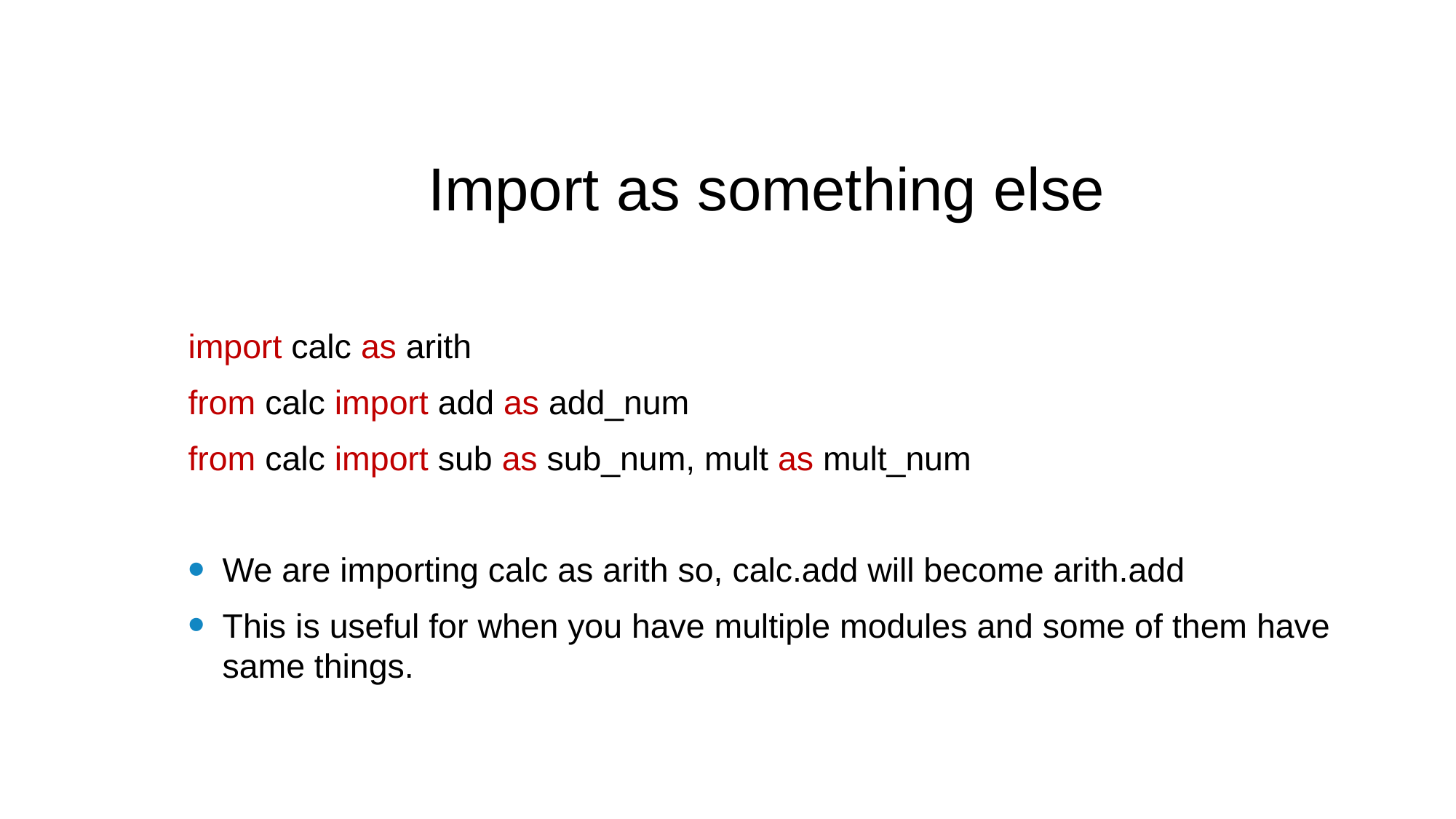

# Import as something else
import calc as arith
from calc import add as add_num
from calc import sub as sub_num, mult as mult_num

We are importing calc as arith so, calc.add will become arith.add
This is useful for when you have multiple modules and some of them have same things.